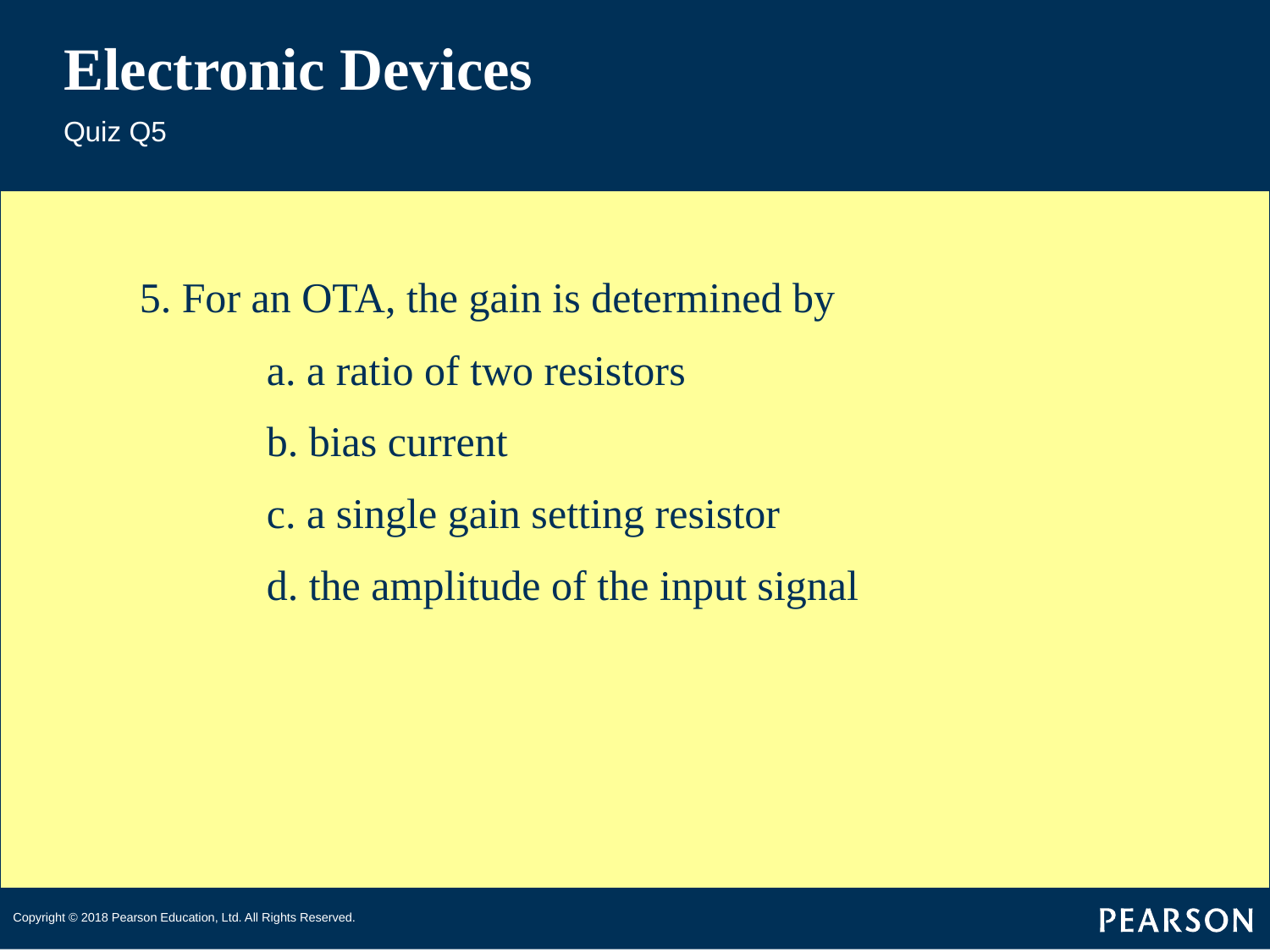

# Electronic Devices
Quiz Q5

5. For an OTA, the gain is determined by
	a. a ratio of two resistors
	b. bias current
	c. a single gain setting resistor
	d. the amplitude of the input signal